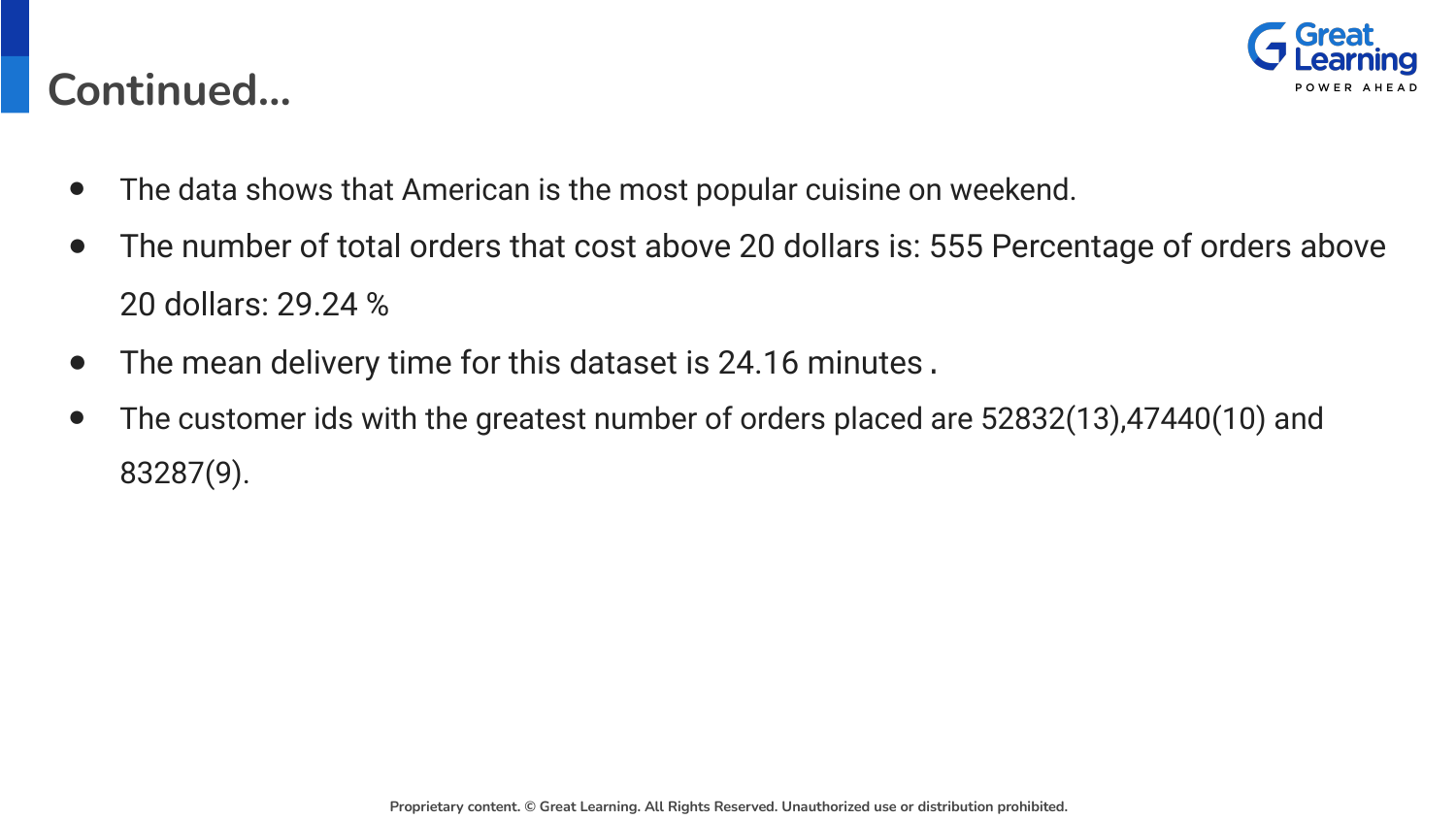

# Continued…
The data shows that American is the most popular cuisine on weekend.
The number of total orders that cost above 20 dollars is: 555 Percentage of orders above 20 dollars: 29.24 %
The mean delivery time for this dataset is 24.16 minutes.
The customer ids with the greatest number of orders placed are 52832(13),47440(10) and 83287(9).